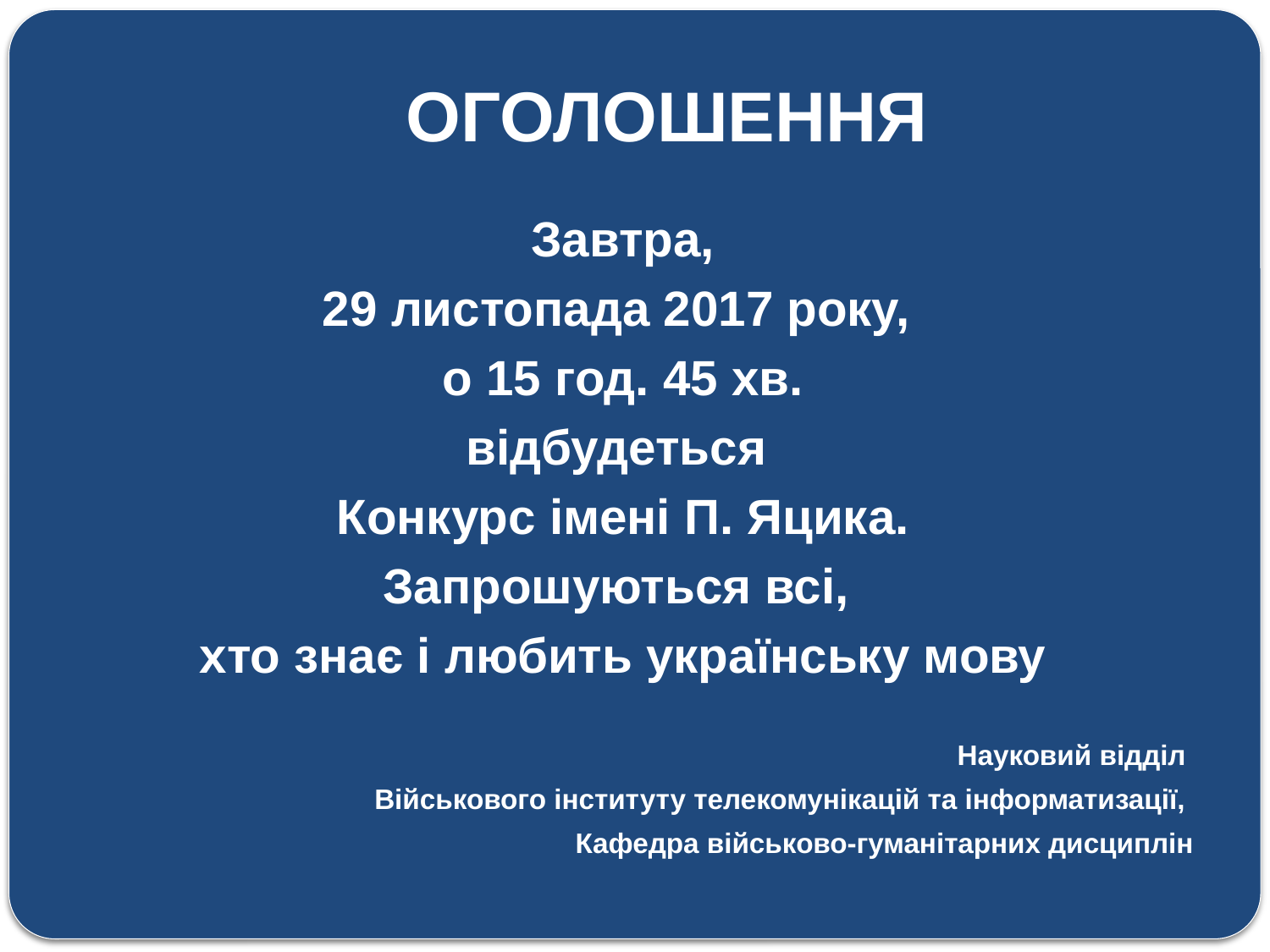

# ОГОЛОШЕННЯ
Завтра,
29 листопада 2017 року,
о 15 год. 45 хв.
відбудеться
Конкурс імені П. Яцика.
Запрошуються всі,
хто знає і любить українську мову

Науковий відділ
Військового інституту телекомунікацій та інформатизації,
Кафедра військово-гуманітарних дисциплін